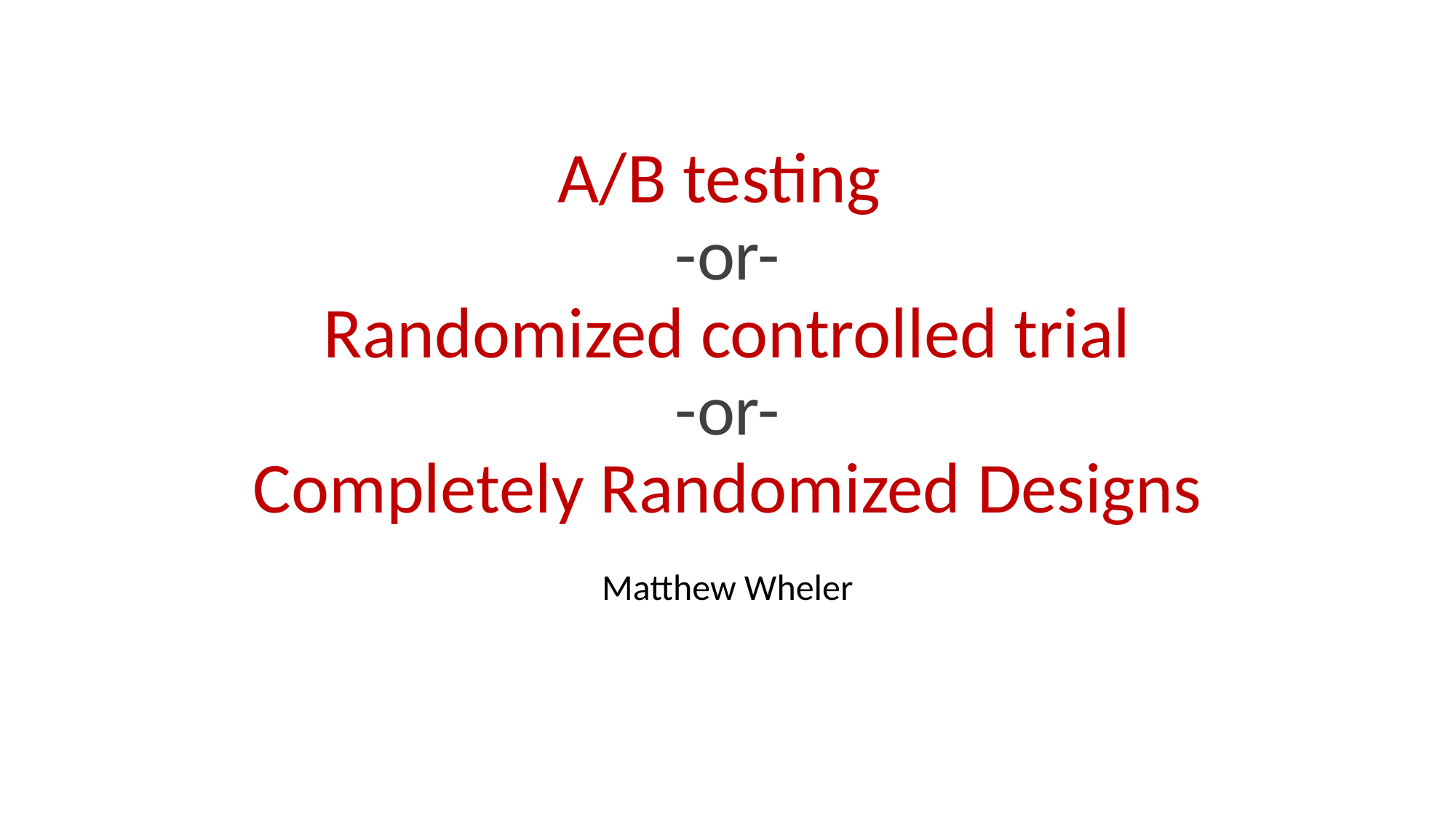

# A/B testing -or- Randomized controlled trial -or- Completely Randomized Designs
Matthew Wheler